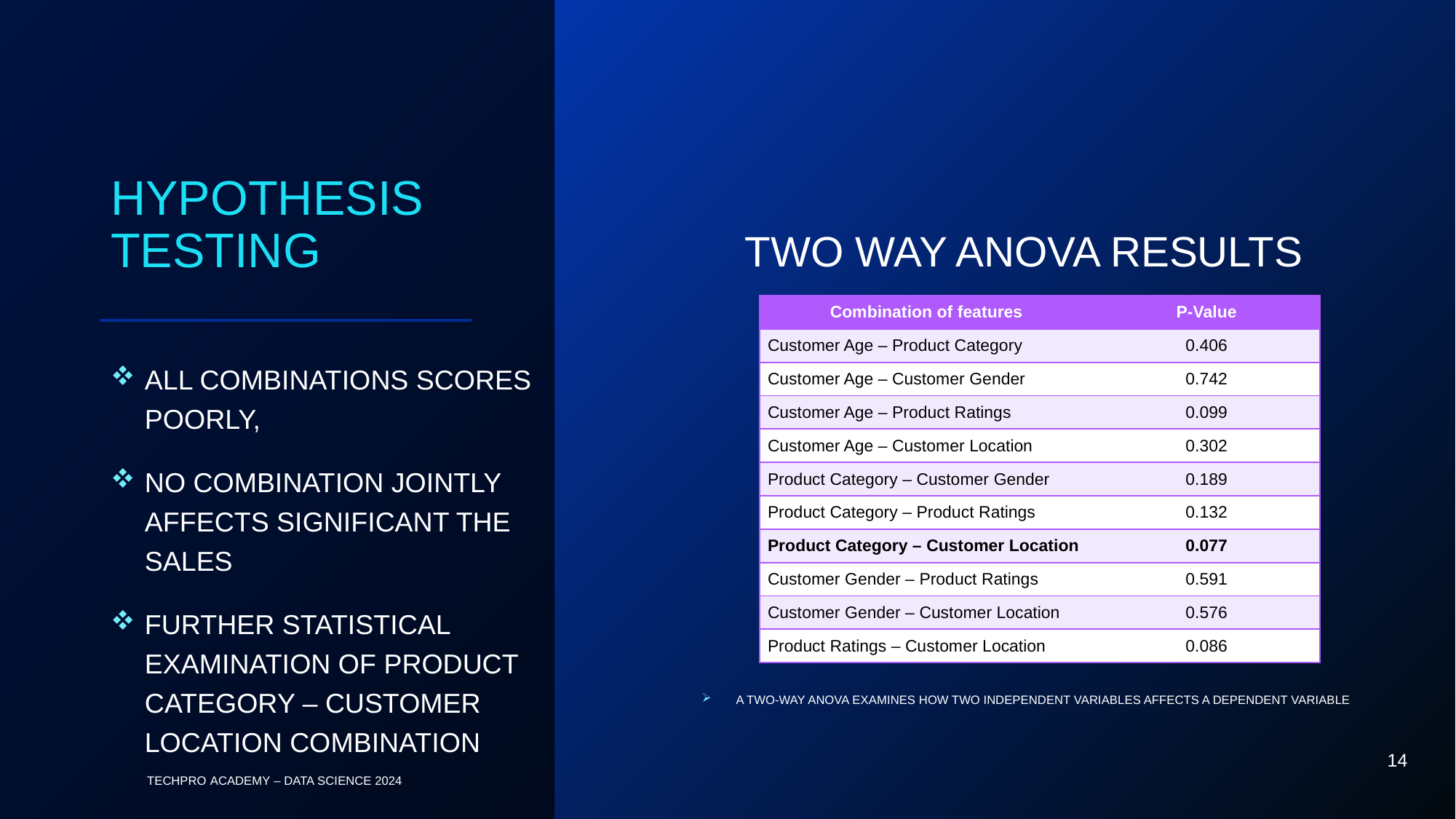

# HYPOTHESIS TESTING
TWO WAY ANOVA RESULTS
| Combination of features | P-Value |
| --- | --- |
| Customer Age – Product Category | 0.406 |
| Customer Age – Customer Gender | 0.742 |
| Customer Age – Product Ratings | 0.099 |
| Customer Age – Customer Location | 0.302 |
| Product Category – Customer Gender | 0.189 |
| Product Category – Product Ratings | 0.132 |
| Product Category – Customer Location | 0.077 |
| Customer Gender – Product Ratings | 0.591 |
| Customer Gender – Customer Location | 0.576 |
| Product Ratings – Customer Location | 0.086 |
ALL COMBINATIONS SCORES POORLY,
NO COMBINATION JOINTLY AFFECTS SIGNIFICANT THE SALES
FURTHER STATISTICAL EXAMINATION OF PRODUCT CATEGORY – CUSTOMER LOCATION COMBINATION
A TWO-WAY ANOVA EXAMINES HOW TWO INDEPENDENT VARIABLES AFFECTS A DEPENDENT VARIABLE
14
TECHPRO ACADEMY – DATA SCIENCE 2024